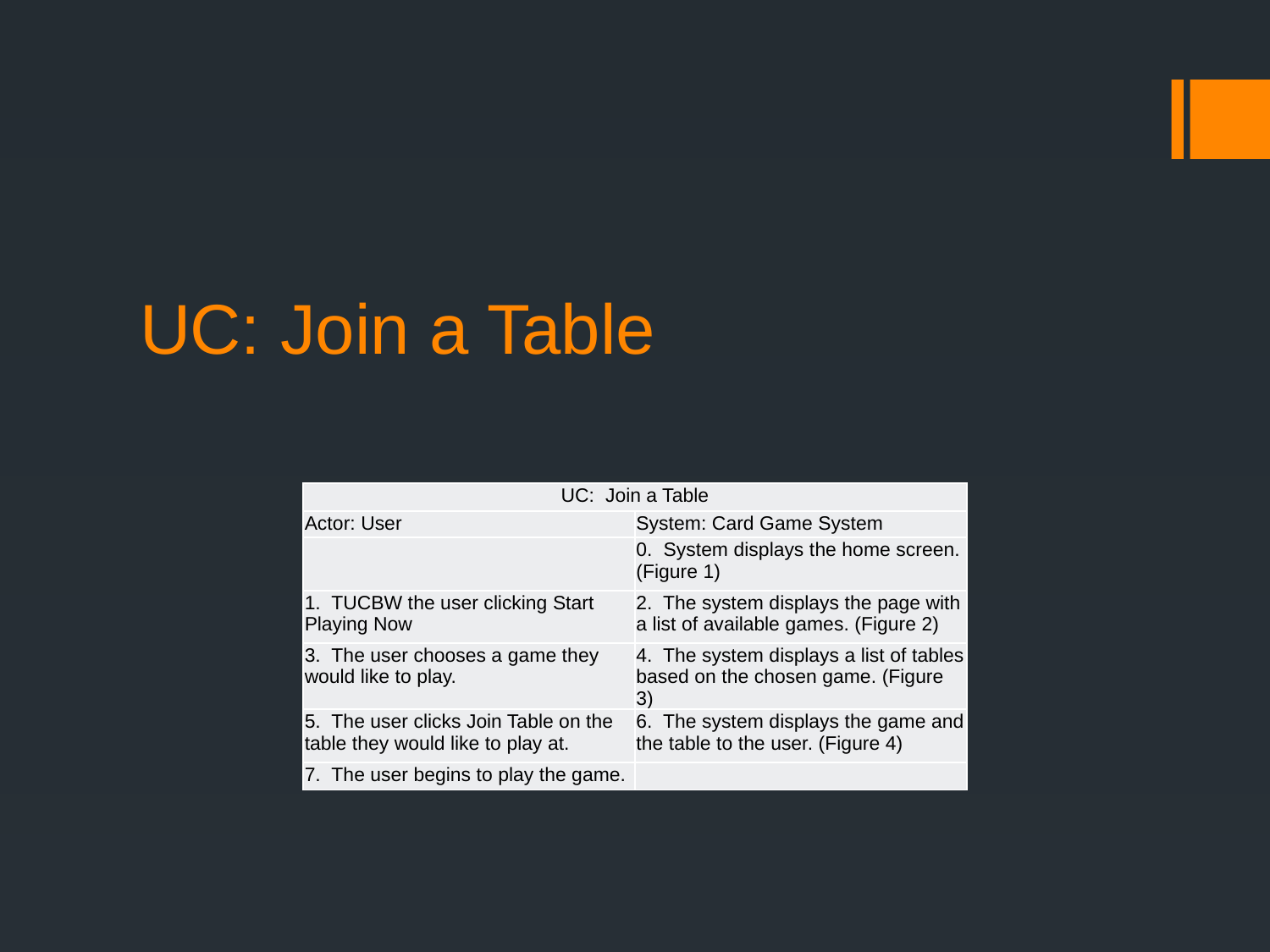

# UC: Join a Table
| UC: Join a Table |  |
| --- | --- |
| Actor: User | System: Card Game System |
|  | 0. System displays the home screen. (Figure 1) |
| 1. TUCBW the user clicking Start Playing Now | 2. The system displays the page with a list of available games. (Figure 2) |
| 3. The user chooses a game they would like to play. | 4. The system displays a list of tables based on the chosen game. (Figure 3) |
| 5. The user clicks Join Table on the table they would like to play at. | 6. The system displays the game and the table to the user. (Figure 4) |
| 7. The user begins to play the game. |  |